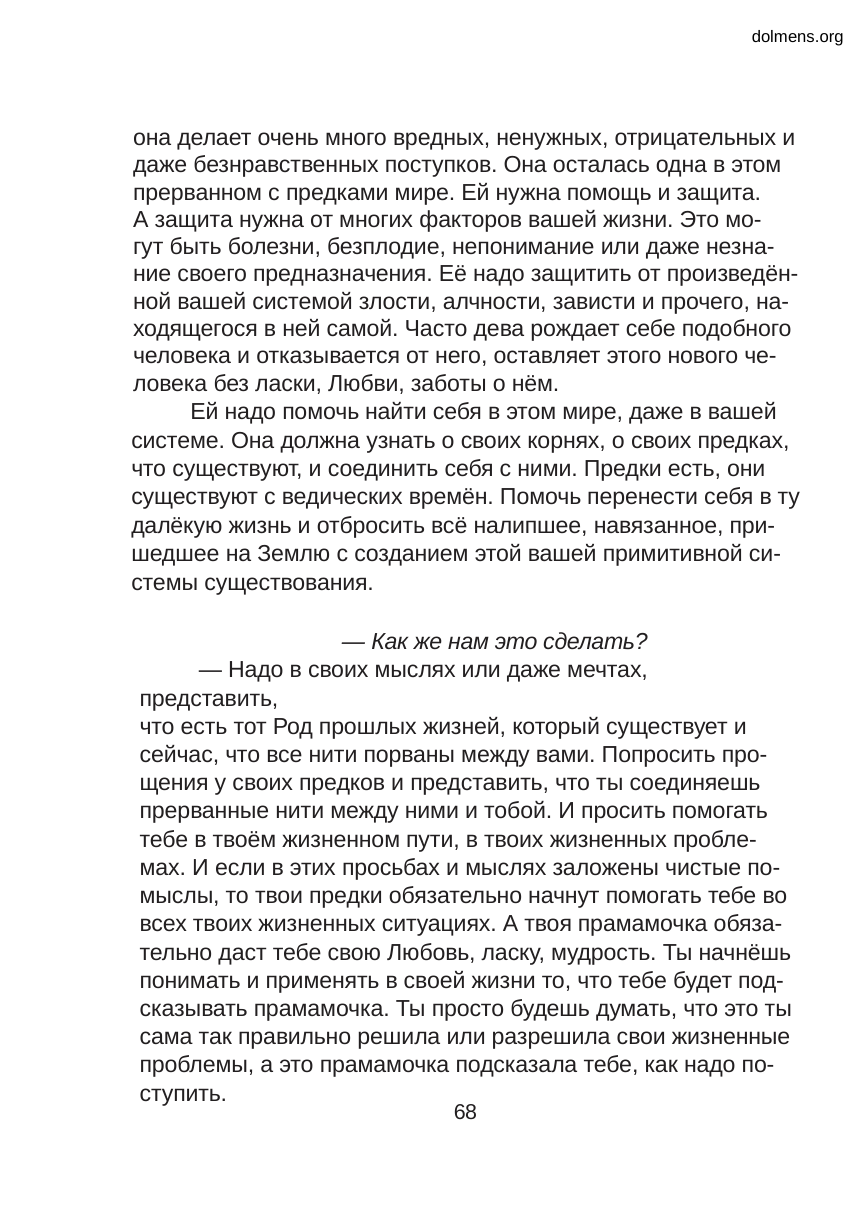

dolmens.org

она делает очень много вредных, ненужных, отрицательных и
даже безнравственных поступков. Она осталась одна в этом
прерванном с предками мире. Ей нужна помощь и защита.
А защита нужна от многих факторов вашей жизни. Это мо-
гут быть болезни, безплодие, непонимание или даже незна-
ние своего предназначения. Её надо защитить от произведён-
ной вашей системой злости, алчности, зависти и прочего, на-
ходящегося в ней самой. Часто дева рождает себе подобного
человека и отказывается от него, оставляет этого нового че-
ловека без ласки, Любви, заботы о нём.

Ей надо помочь найти себя в этом мире, даже в вашей
системе. Она должна узнать о своих корнях, о своих предках,
что существуют, и соединить себя с ними. Предки есть, они
существуют с ведических времён. Помочь перенести себя в ту
далёкую жизнь и отбросить всё налипшее, навязанное, при-
шедшее на Землю с созданием этой вашей примитивной си-
стемы существования.

— Как же нам это сделать?

— Надо в своих мыслях или даже мечтах, представить,
что есть тот Род прошлых жизней, который существует и
сейчас, что все нити порваны между вами. Попросить про-
щения у своих предков и представить, что ты соединяешь
прерванные нити между ними и тобой. И просить помогать
тебе в твоём жизненном пути, в твоих жизненных пробле-
мах. И если в этих просьбах и мыслях заложены чистые по-
мыслы, то твои предки обязательно начнут помогать тебе во
всех твоих жизненных ситуациях. А твоя прамамочка обяза-
тельно даст тебе свою Любовь, ласку, мудрость. Ты начнёшь
понимать и применять в своей жизни то, что тебе будет под-
сказывать прамамочка. Ты просто будешь думать, что это ты
сама так правильно решила или разрешила свои жизненные
проблемы, а это прамамочка подсказала тебе, как надо по-
ступить.

68